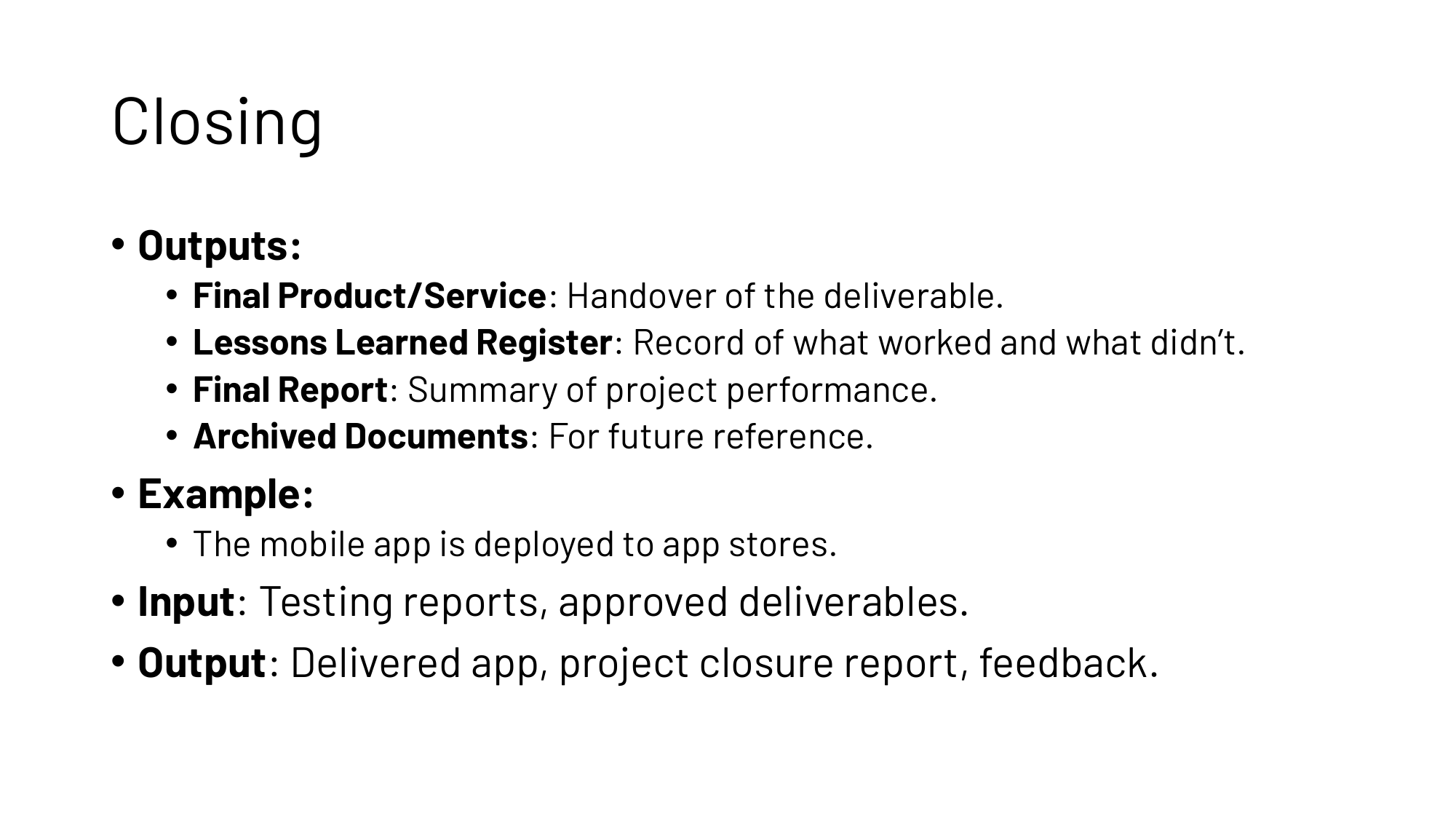

# Closing
Outputs:
Final Product/Service: Handover of the deliverable.
Lessons Learned Register: Record of what worked and what didn’t.
Final Report: Summary of project performance.
Archived Documents: For future reference.
Example:
The mobile app is deployed to app stores.
Input: Testing reports, approved deliverables.
Output: Delivered app, project closure report, feedback.